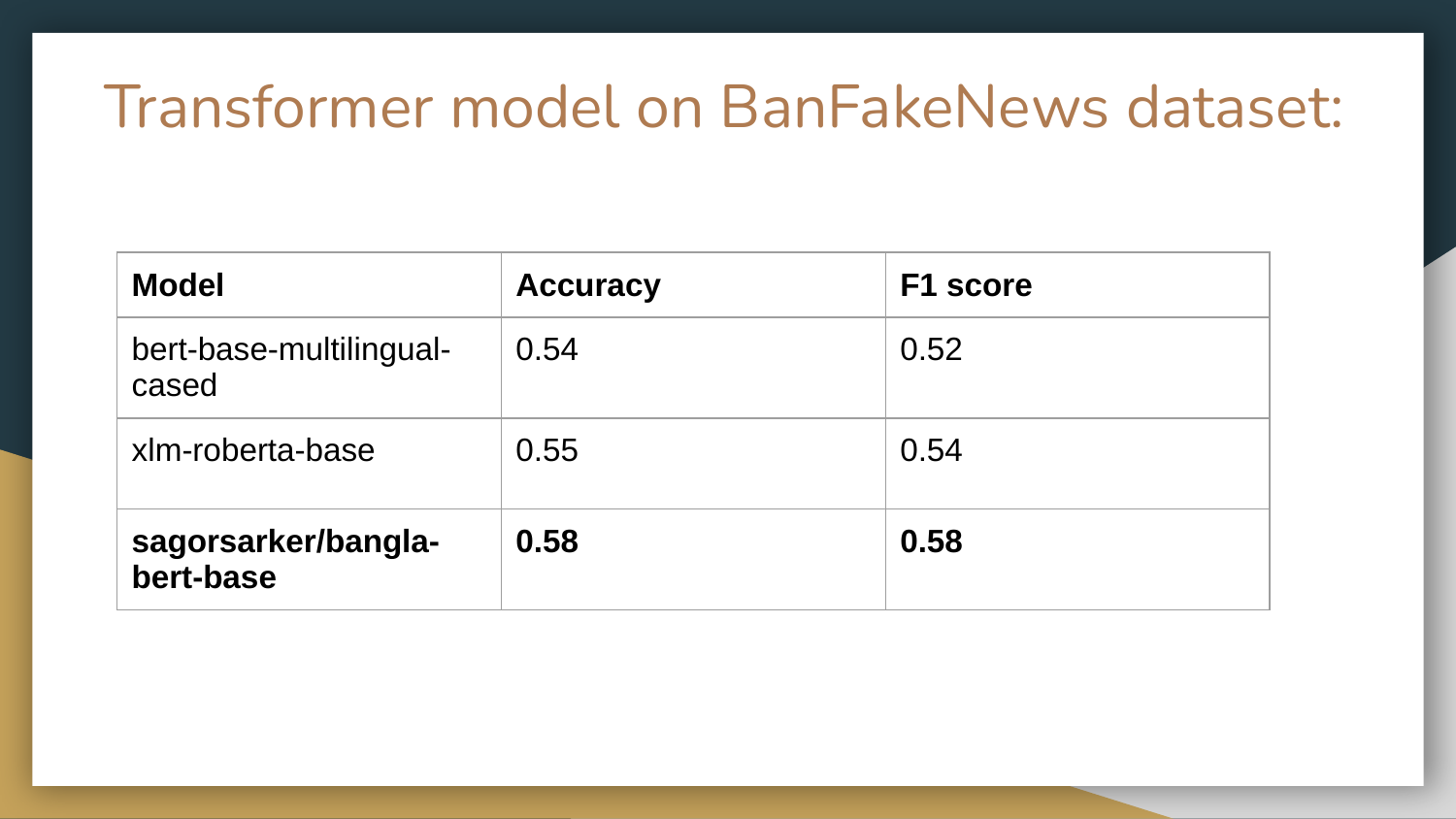

Transformer model on BanFakeNews dataset:
| Model | Accuracy | F1 score |
| --- | --- | --- |
| bert-base-multilingual-cased | 0.54 | 0.52 |
| xlm-roberta-base | 0.55 | 0.54 |
| sagorsarker/bangla-bert-base | 0.58 | 0.58 |